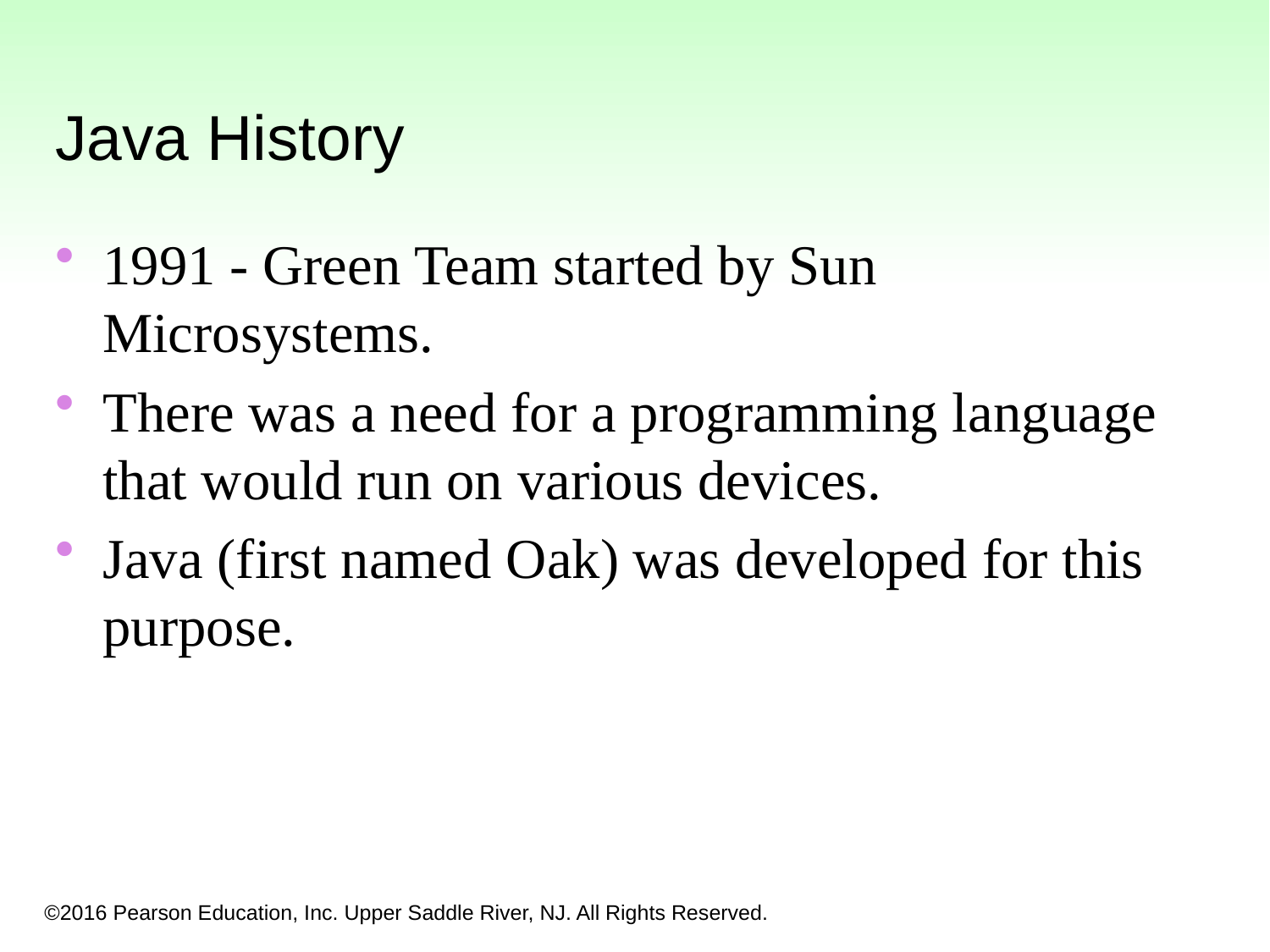

Java History
1991 - Green Team started by Sun Microsystems.
There was a need for a programming language that would run on various devices.
Java (first named Oak) was developed for this purpose.